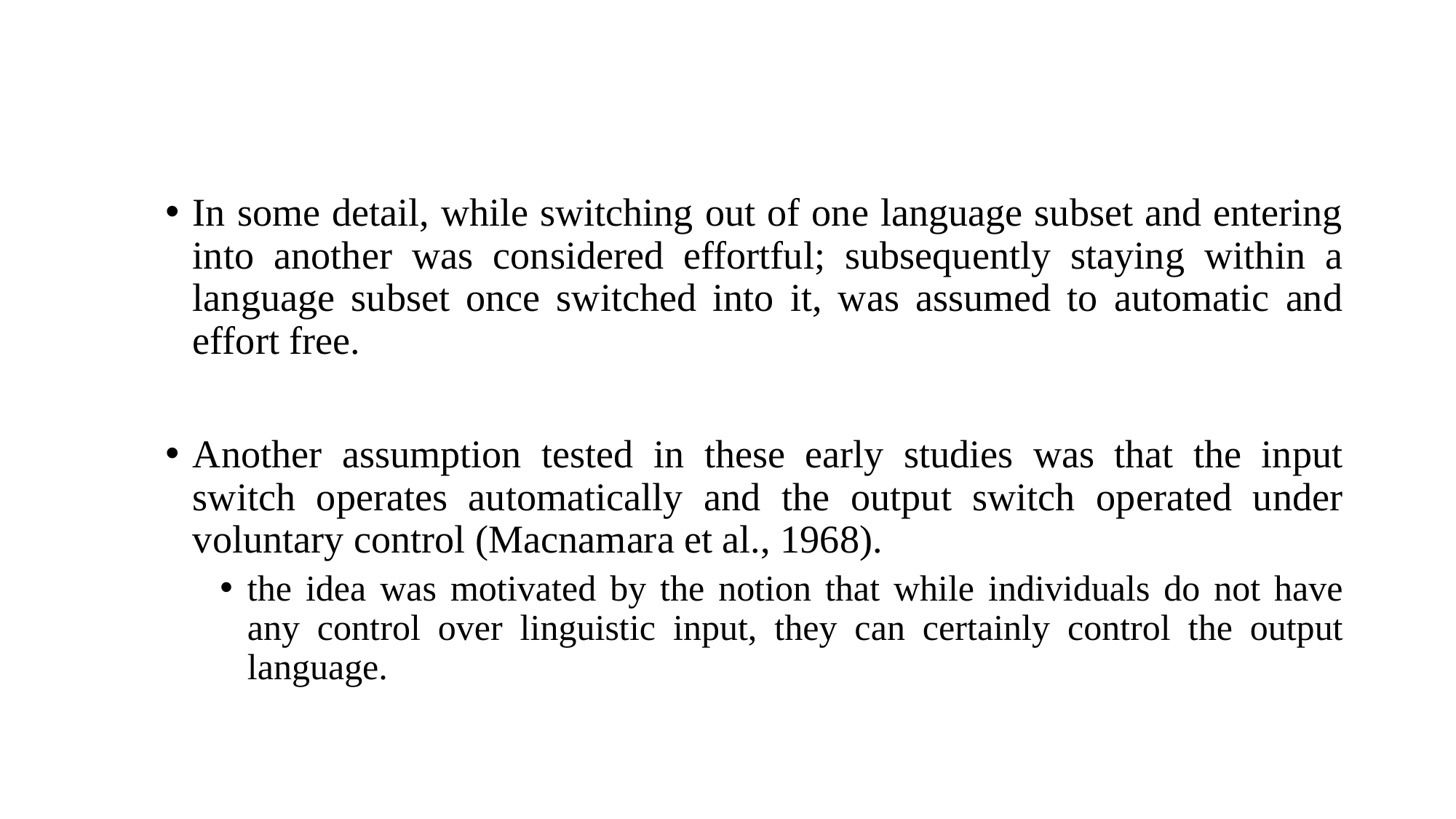

In some detail, while switching out of one language subset and entering into another was considered effortful; subsequently staying within a language subset once switched into it, was assumed to automatic and effort free.

Another assumption tested in these early studies was that the input switch operates automatically and the output switch operated under voluntary control (Macnamara et al., 1968).
the idea was motivated by the notion that while individuals do not have any control over linguistic input, they can certainly control the output language.